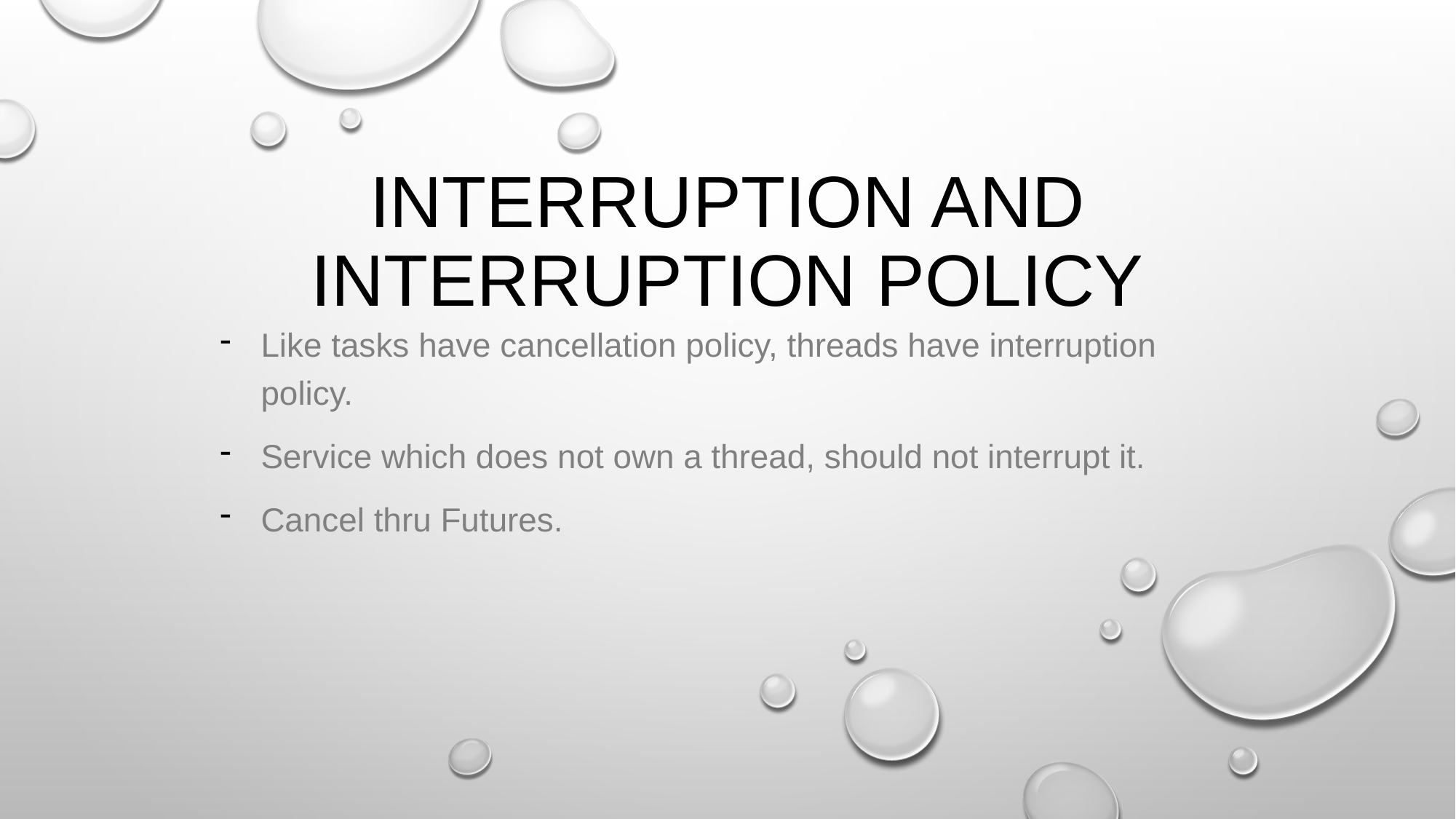

# Interruption and interruption policy
Like tasks have cancellation policy, threads have interruption policy.
Service which does not own a thread, should not interrupt it.
Cancel thru Futures.